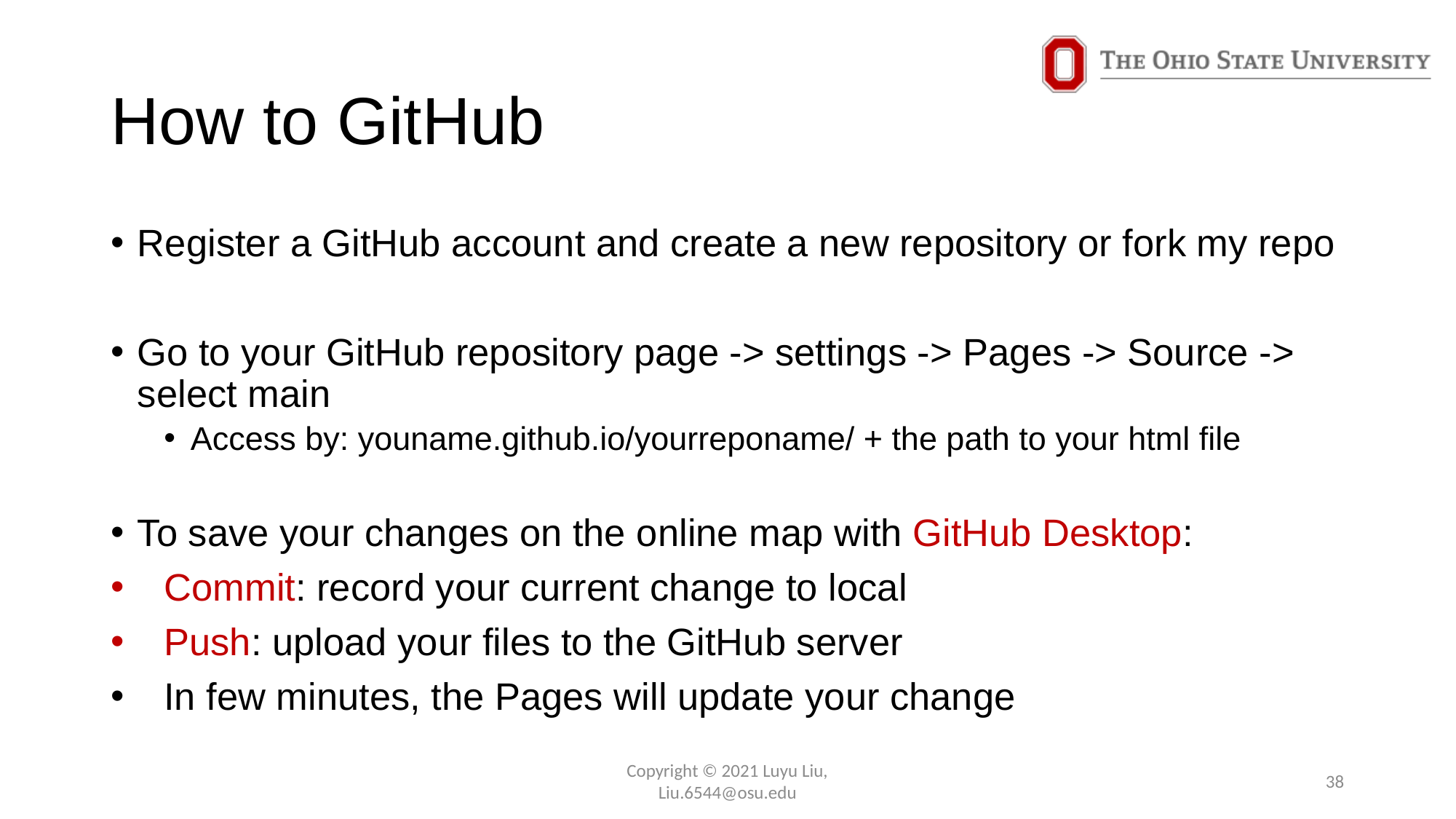

# How to GitHub
Register a GitHub account and create a new repository or fork my repo

Go to your GitHub repository page -> settings -> Pages -> Source -> select main
Access by: youname.github.io/yourreponame/ + the path to your html file

To save your changes on the online map with GitHub Desktop:
Commit: record your current change to local
Push: upload your files to the GitHub server
In few minutes, the Pages will update your change
Copyright © 2021 Luyu Liu,
Liu.6544@osu.edu
38